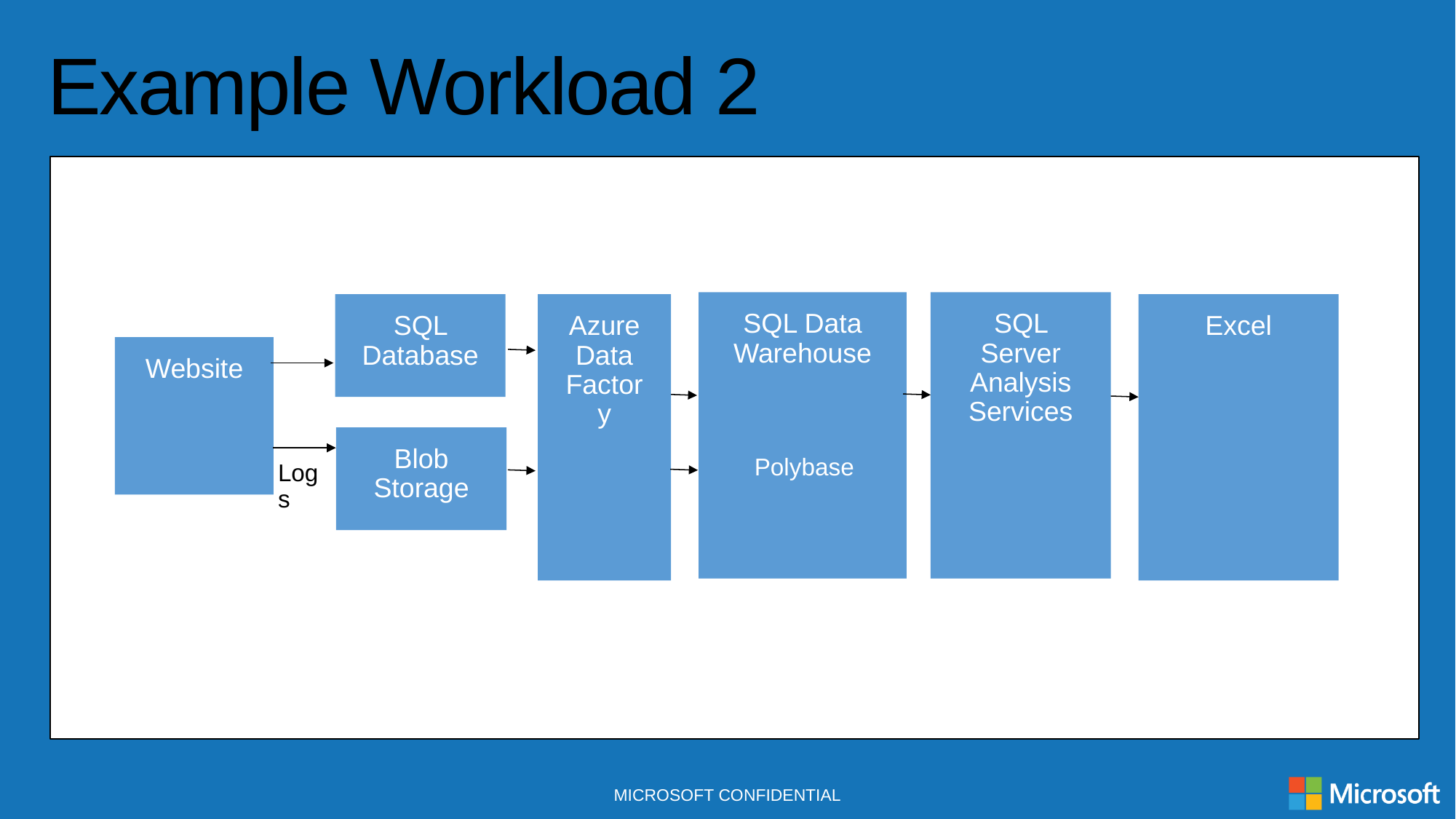

Example Workload 2

SQL Data Warehouse

SQL Server Analysis Services
SQL Database
Azure Data Factory
Excel
Website
Blob Storage
Polybase
Logs